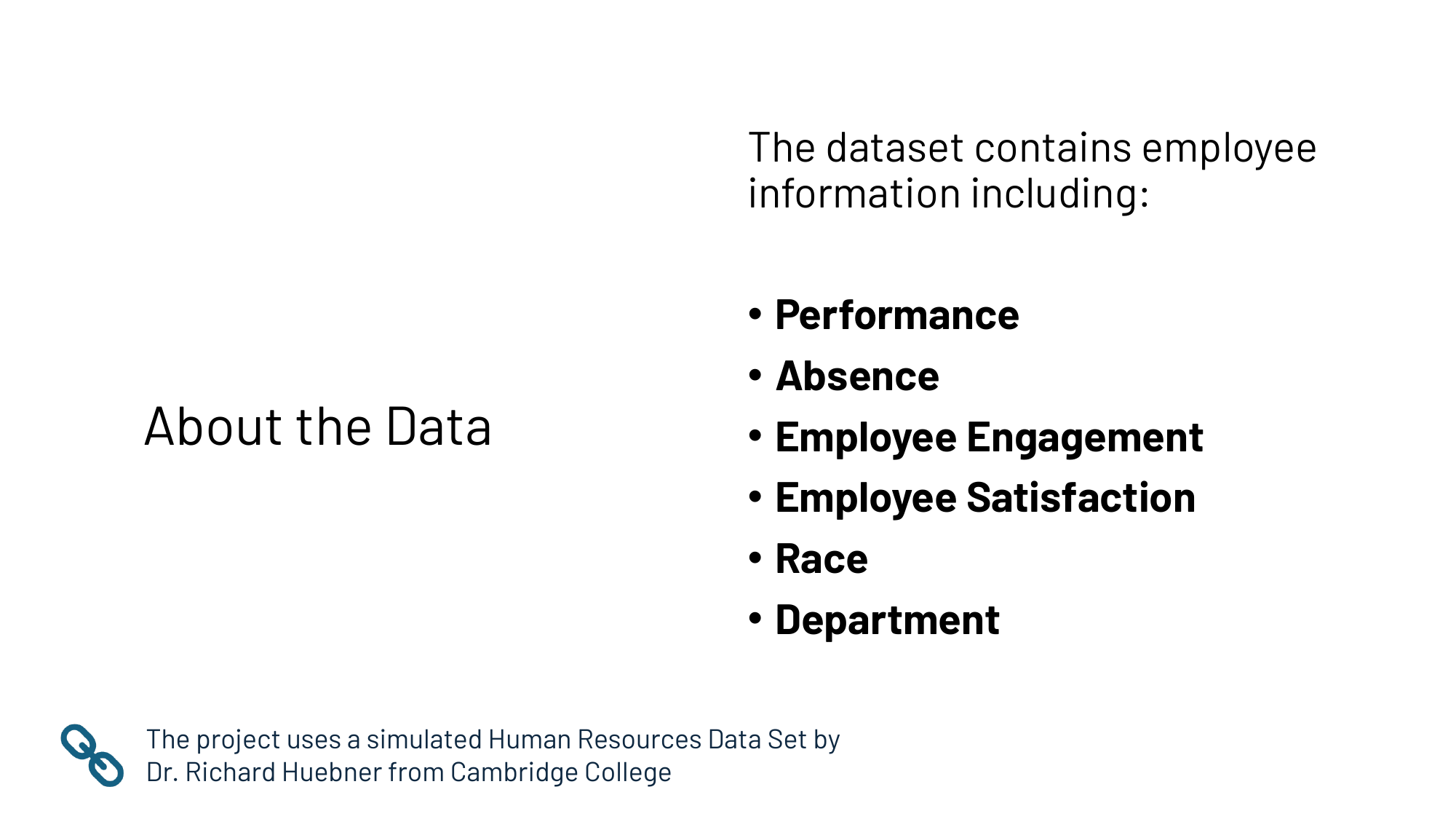

The dataset contains employee information including:

Performance
Absence
Employee Engagement
Employee Satisfaction
Race
Department
# About the Data

The project uses a simulated Human Resources Data Set by Dr. Richard Huebner from Cambridge College